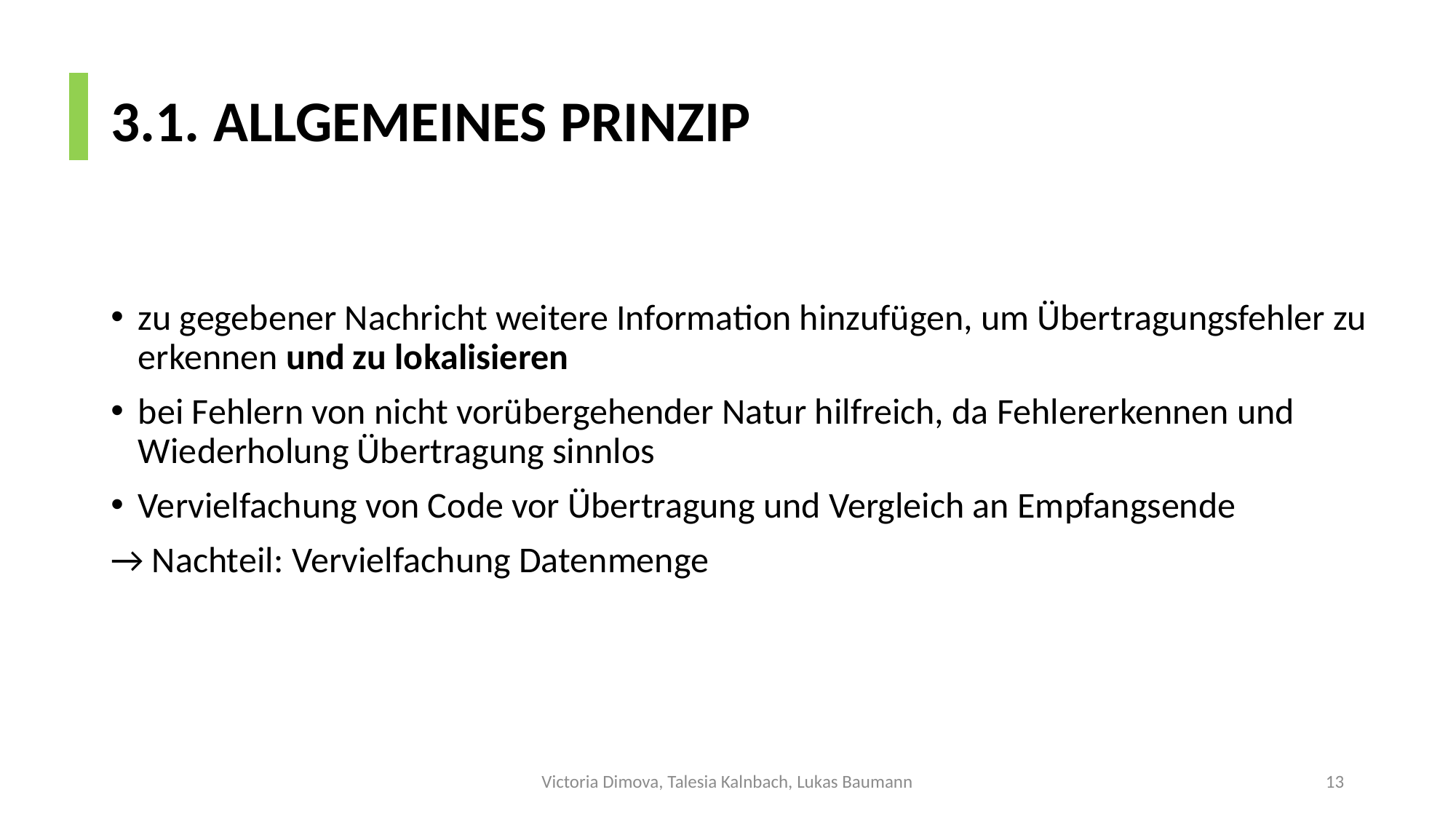

# 3.1. ALLGEMEINES PRINZIP

zu gegebener Nachricht weitere Information hinzufügen, um Übertragungsfehler zu erkennen und zu lokalisieren
bei Fehlern von nicht vorübergehender Natur hilfreich, da Fehlererkennen und Wiederholung Übertragung sinnlos
Vervielfachung von Code vor Übertragung und Vergleich an Empfangsende
→ Nachteil: Vervielfachung Datenmenge
Victoria Dimova, Talesia Kalnbach, Lukas Baumann
13